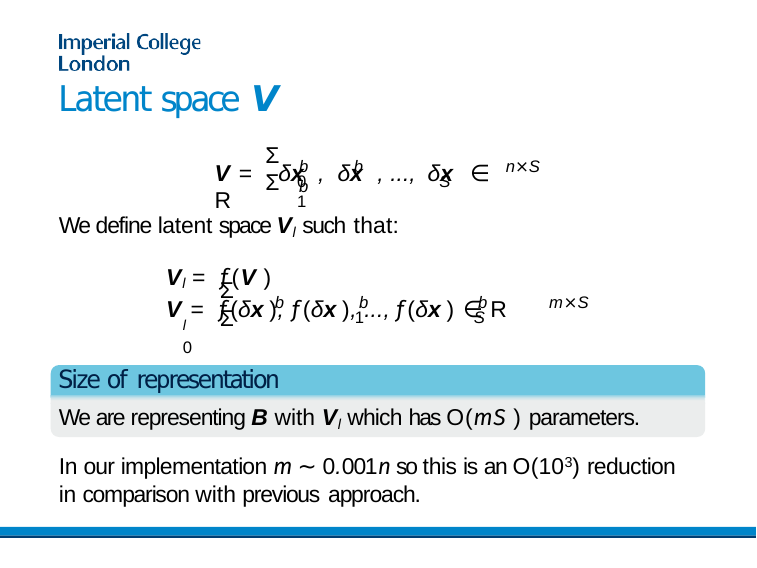

# Latent space V
Σ	Σ
b	b	b
n×S
V =  δx  ,  δx   , ..., δx	∈ R
0	1
S
We define latent space Vl such that:
Vl = f (V )
Σ	Σ
b	b	b
m×S
V = f (δx ), f (δx ), ..., f (δx ) ∈ R
l	0
1
S
Size of representation
We are representing B with Vl which has O(mS ) parameters.
In our implementation m ∼ 0.001n so this is an O(103) reduction  in comparison with previous approach.